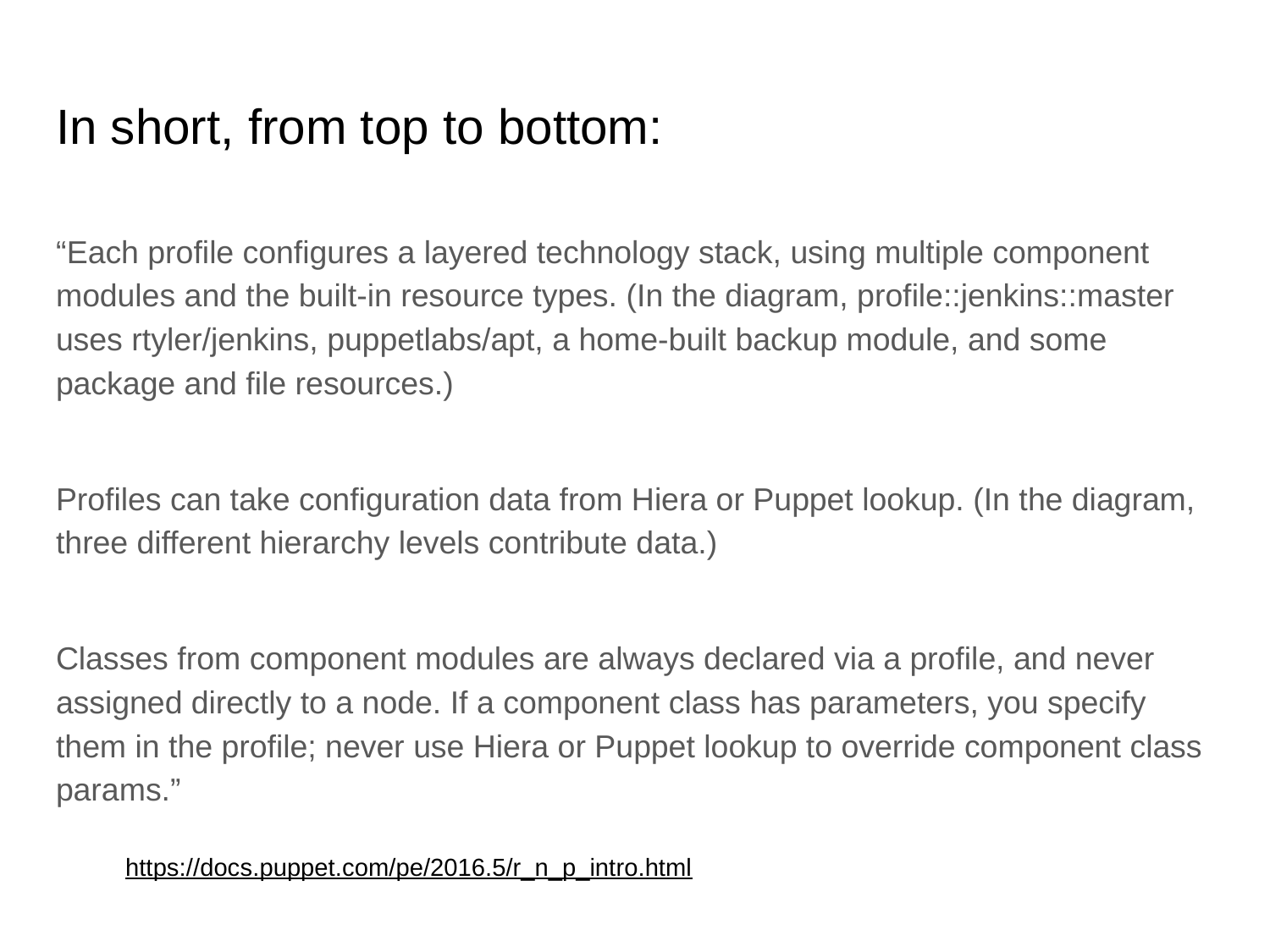

# In short, from top to bottom:
“Each profile configures a layered technology stack, using multiple component modules and the built-in resource types. (In the diagram, profile::jenkins::master uses rtyler/jenkins, puppetlabs/apt, a home-built backup module, and some package and file resources.)
Profiles can take configuration data from Hiera or Puppet lookup. (In the diagram, three different hierarchy levels contribute data.)
Classes from component modules are always declared via a profile, and never assigned directly to a node. If a component class has parameters, you specify them in the profile; never use Hiera or Puppet lookup to override component class params.”
https://docs.puppet.com/pe/2016.5/r_n_p_intro.html